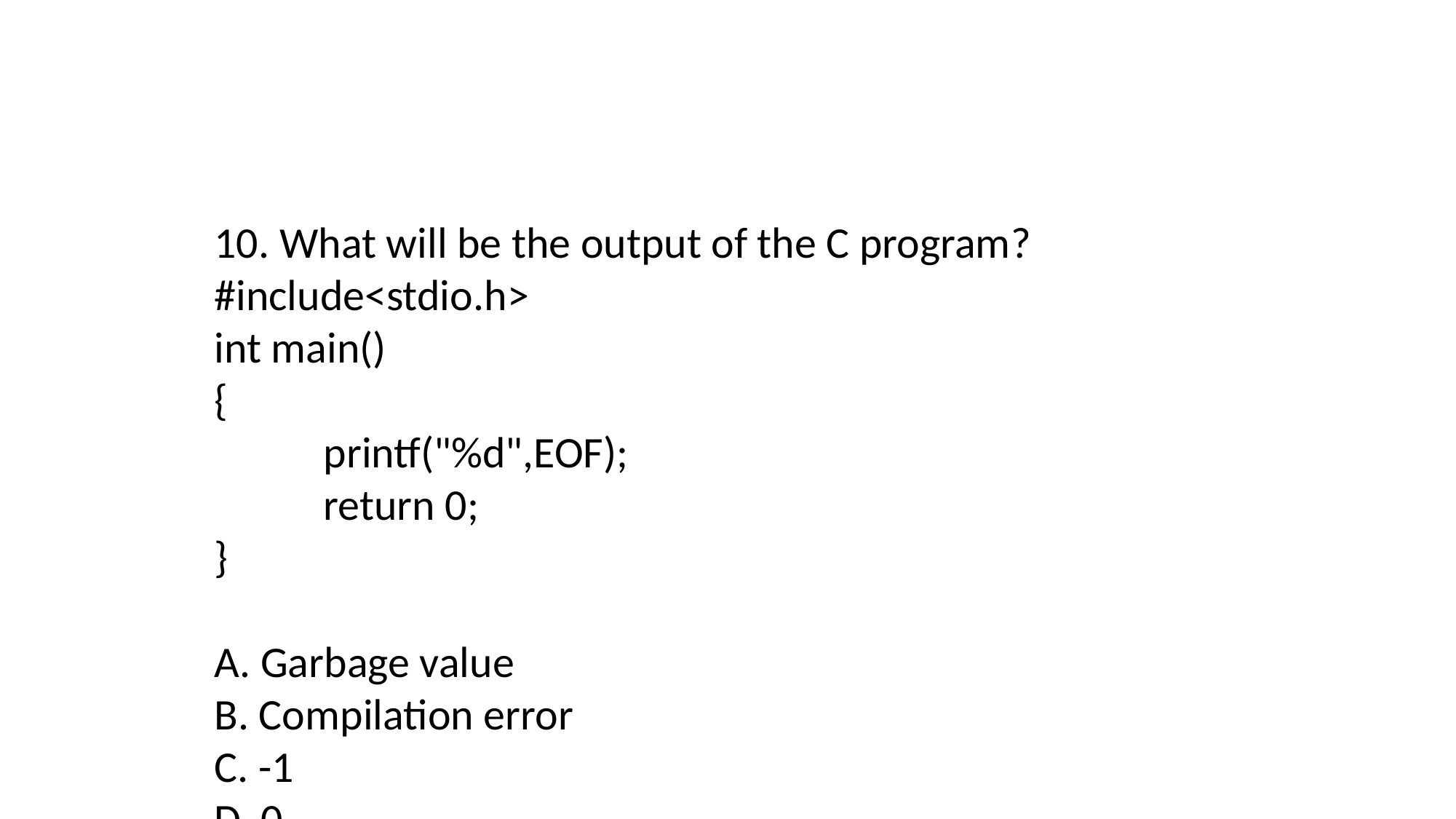

10. What will be the output of the C program?
#include<stdio.h>
int main()
{
	printf("%d",EOF);
	return 0;
}

A. Garbage value
B. Compilation error
C. -1
D. 0